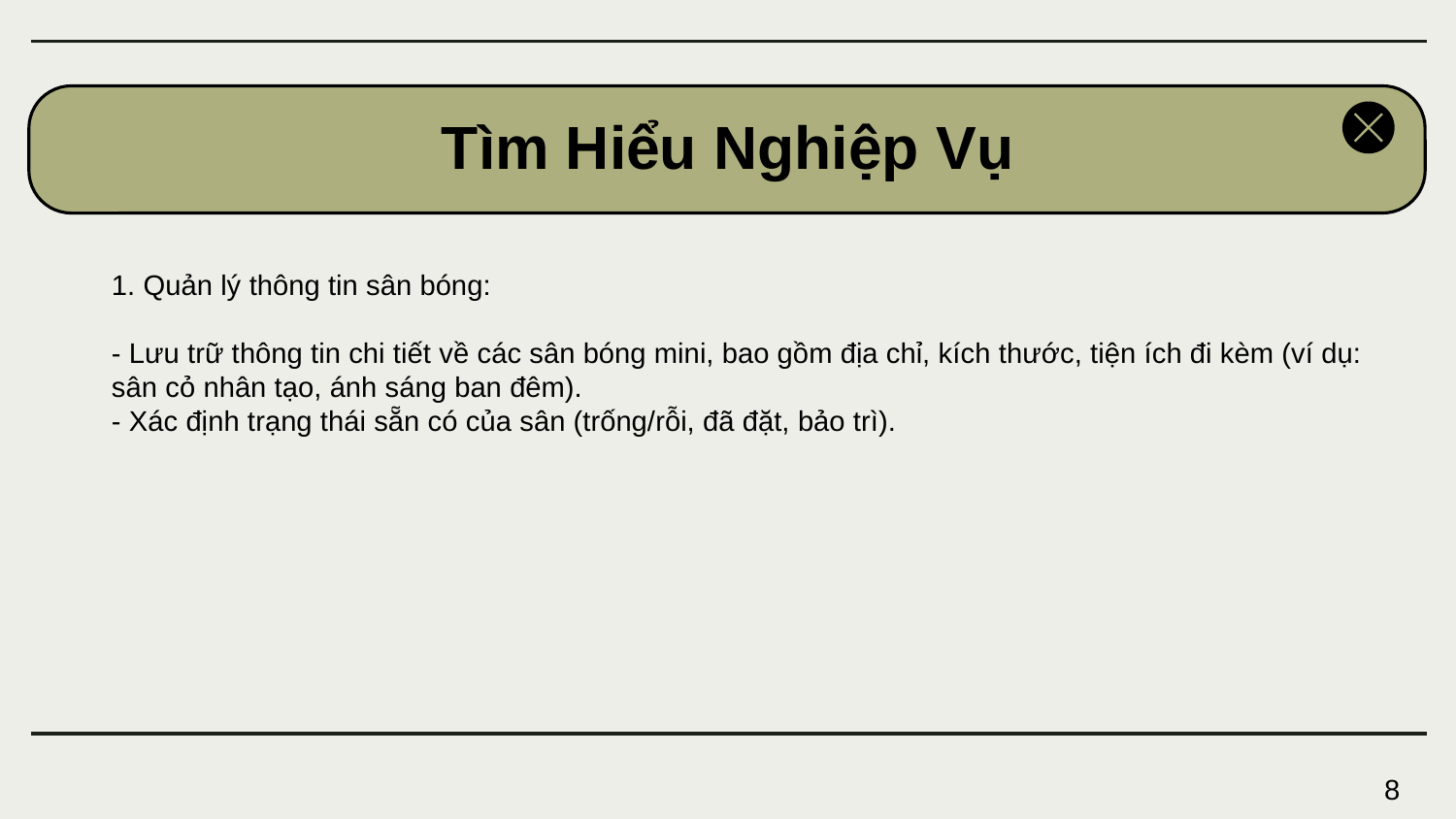

# Tìm Hiểu Nghiệp Vụ
1. Quản lý thông tin sân bóng:

- Lưu trữ thông tin chi tiết về các sân bóng mini, bao gồm địa chỉ, kích thước, tiện ích đi kèm (ví dụ: sân cỏ nhân tạo, ánh sáng ban đêm).
- Xác định trạng thái sẵn có của sân (trống/rỗi, đã đặt, bảo trì).
8